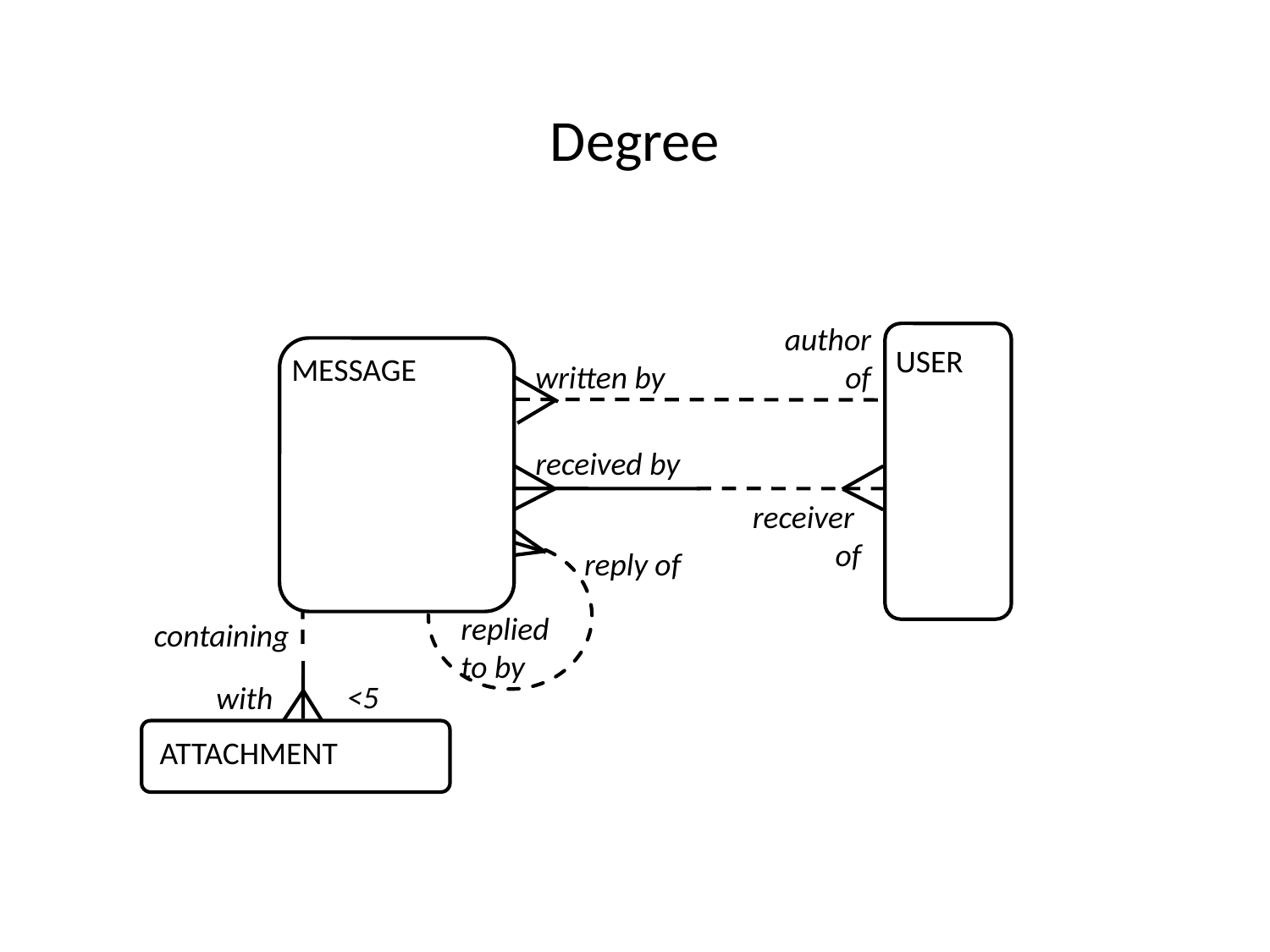

# Degree
author of

USER

MESSAGE
written by

received by

receiver
of

reply of

replied to by
containing

<5
with

ATTACHMENT